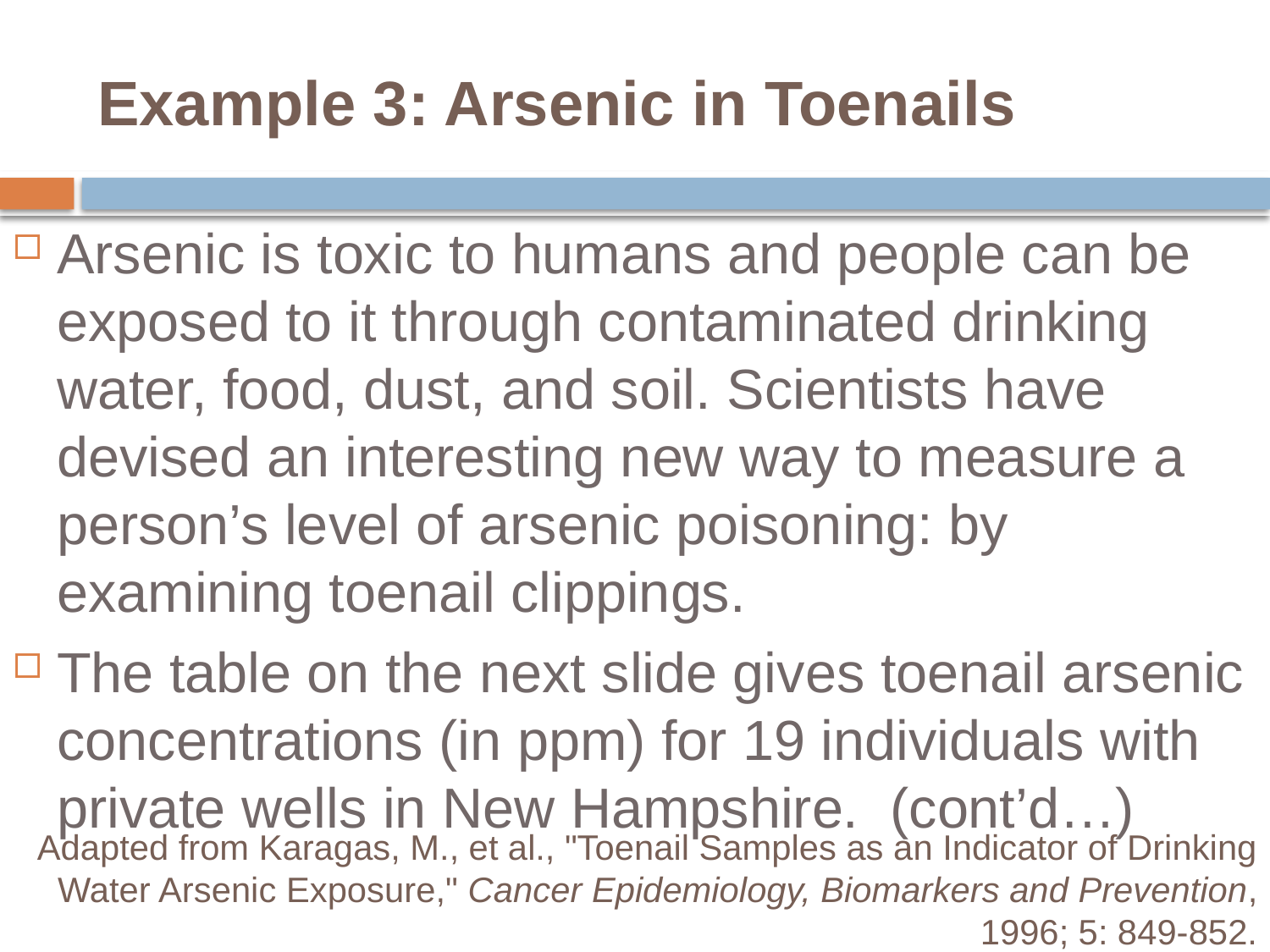

# Example 3: Arsenic in Toenails
Arsenic is toxic to humans and people can be exposed to it through contaminated drinking water, food, dust, and soil. Scientists have devised an interesting new way to measure a person’s level of arsenic poisoning: by examining toenail clippings.
The table on the next slide gives toenail arsenic concentrations (in ppm) for 19 individuals with private wells in New Hampshire.  (cont’d…)
Adapted from Karagas, M., et al., "Toenail Samples as an Indicator of Drinking Water Arsenic Exposure," Cancer Epidemiology, Biomarkers and Prevention, 1996; 5: 849-852.